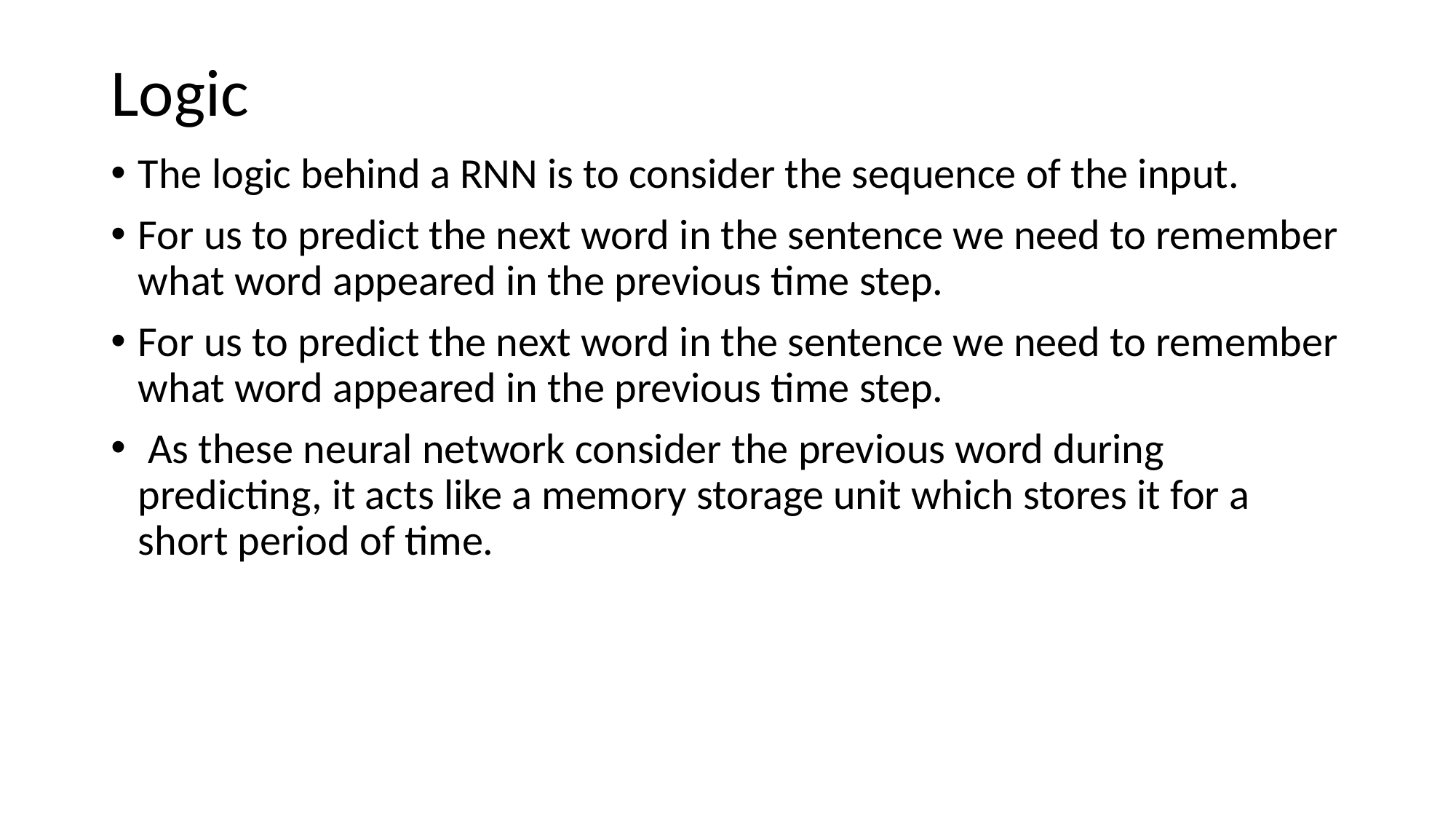

# Logic
The logic behind a RNN is to consider the sequence of the input.
For us to predict the next word in the sentence we need to remember what word appeared in the previous time step.
For us to predict the next word in the sentence we need to remember what word appeared in the previous time step.
 As these neural network consider the previous word during predicting, it acts like a memory storage unit which stores it for a short period of time.